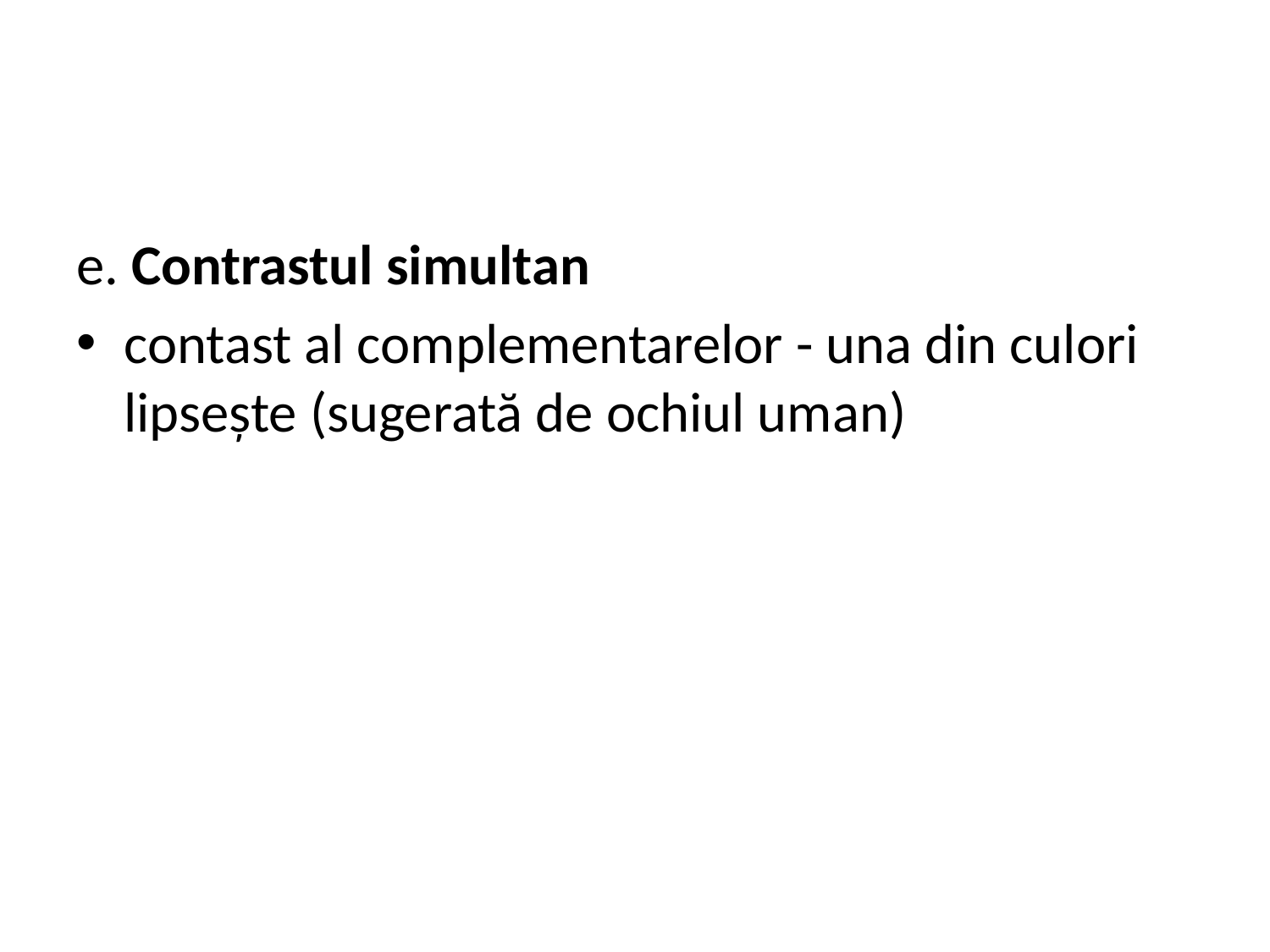

#
e. Contrastul simultan
contast al complementarelor - una din culori lipsește (sugerată de ochiul uman)